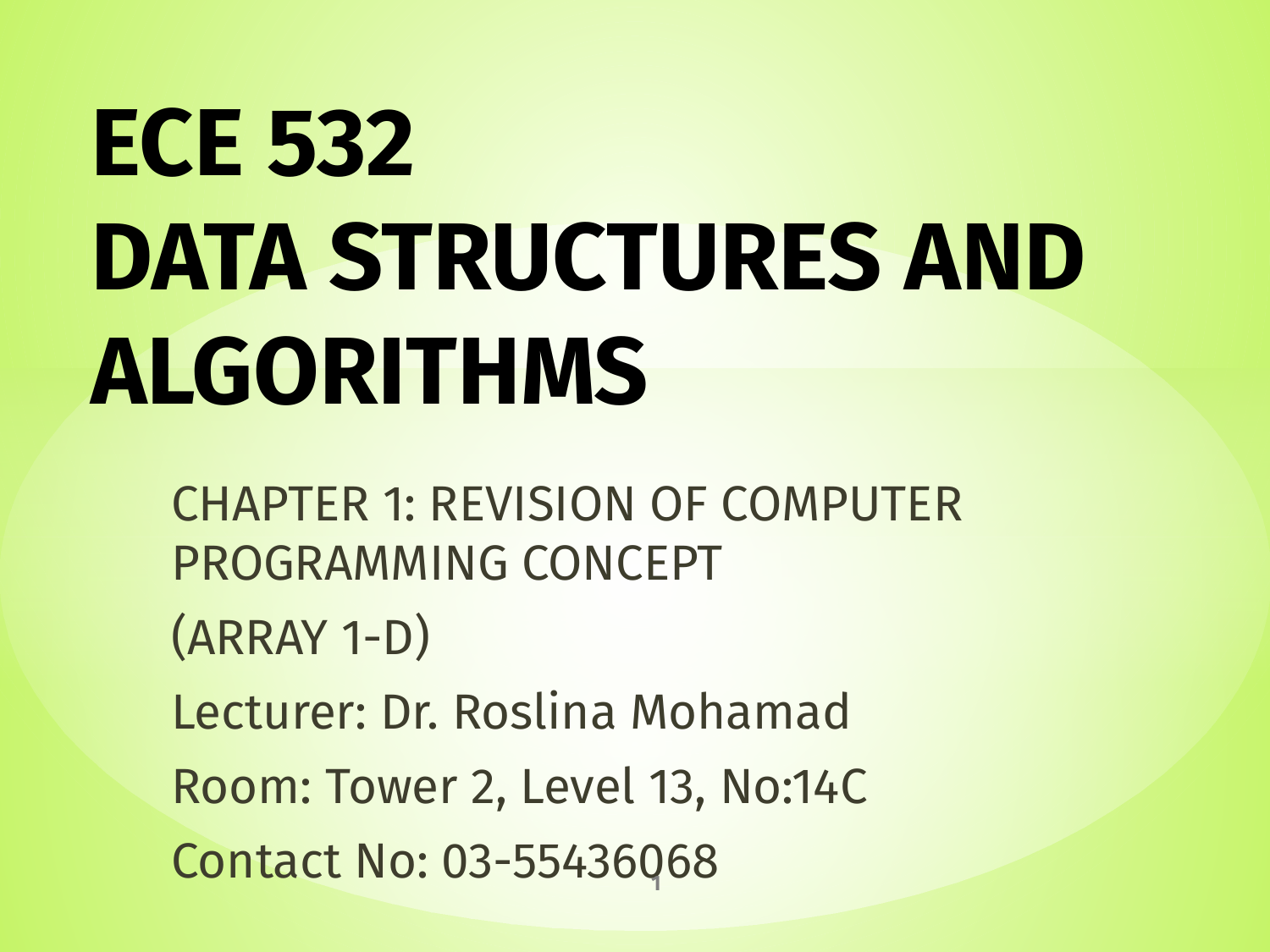

# ECE 532 DATA STRUCTURES AND ALGORITHMS
CHAPTER 1: REVISION OF COMPUTER PROGRAMMING CONCEPT
(ARRAY 1-D)
Lecturer: Dr. Roslina Mohamad
Room: Tower 2, Level 13, No:14C
Contact No: 03-55436068
1